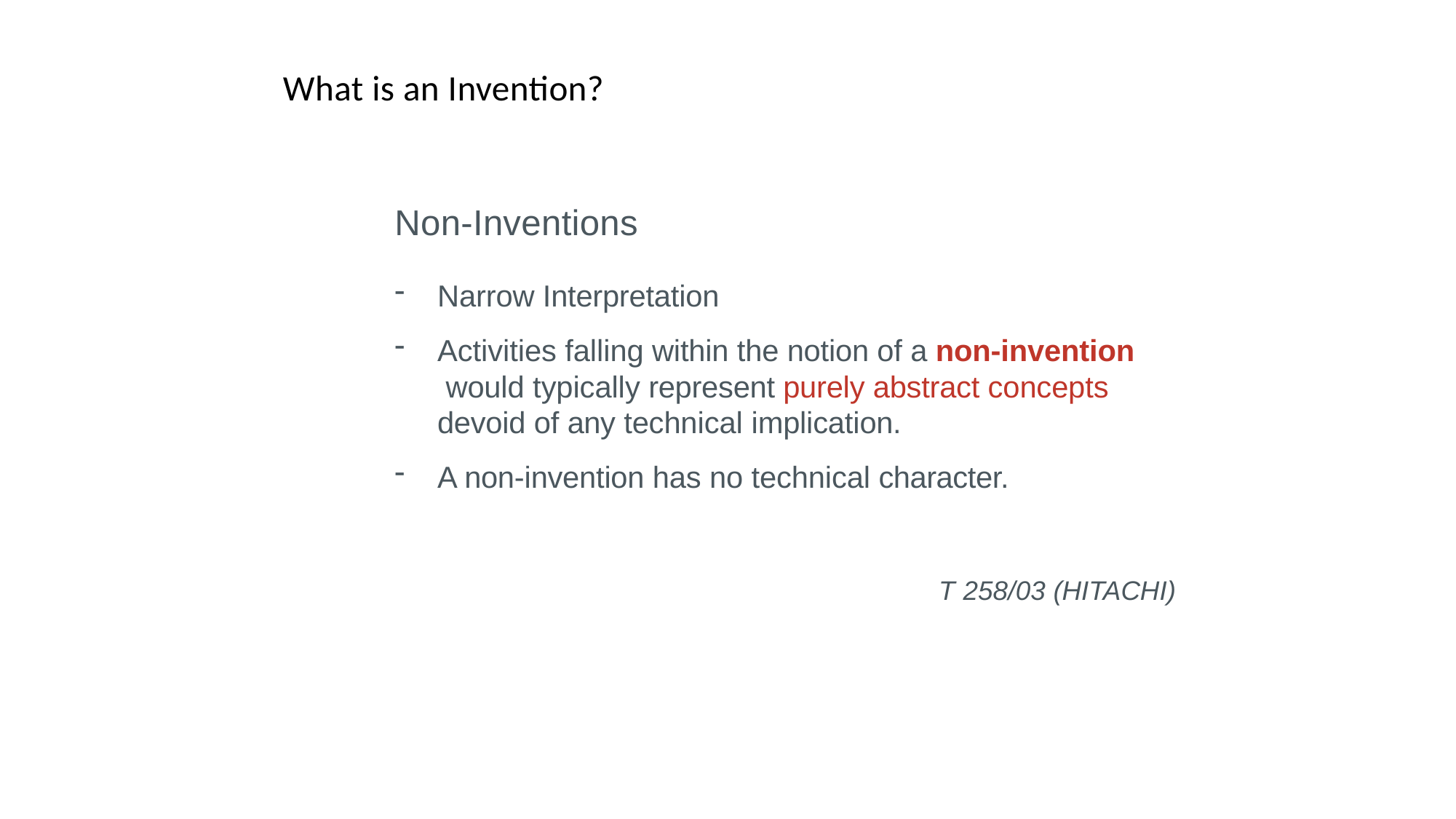

# What is an Invention?
Non-Inventions
Narrow Interpretation
Activities falling within the notion of a non-invention  would typically represent purely abstract concepts  devoid of any technical implication.
A non-invention has no technical character.

T 258/03 (HITACHI)